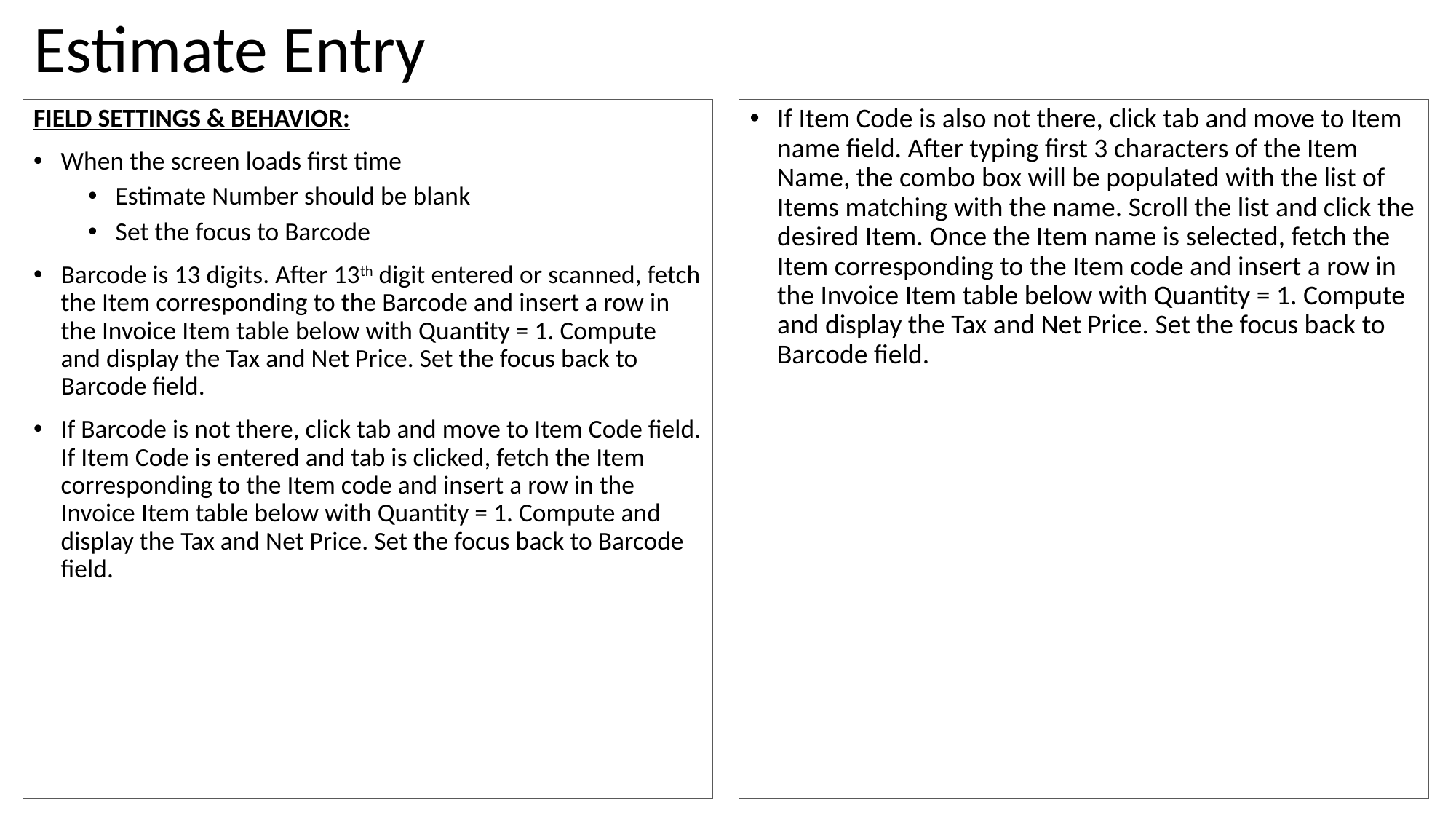

# Estimate Entry
FIELD SETTINGS & BEHAVIOR:
When the screen loads first time
Estimate Number should be blank
Set the focus to Barcode
Barcode is 13 digits. After 13th digit entered or scanned, fetch the Item corresponding to the Barcode and insert a row in the Invoice Item table below with Quantity = 1. Compute and display the Tax and Net Price. Set the focus back to Barcode field.
If Barcode is not there, click tab and move to Item Code field. If Item Code is entered and tab is clicked, fetch the Item corresponding to the Item code and insert a row in the Invoice Item table below with Quantity = 1. Compute and display the Tax and Net Price. Set the focus back to Barcode field.

If Item Code is also not there, click tab and move to Item name field. After typing first 3 characters of the Item Name, the combo box will be populated with the list of Items matching with the name. Scroll the list and click the desired Item. Once the Item name is selected, fetch the Item corresponding to the Item code and insert a row in the Invoice Item table below with Quantity = 1. Compute and display the Tax and Net Price. Set the focus back to Barcode field.